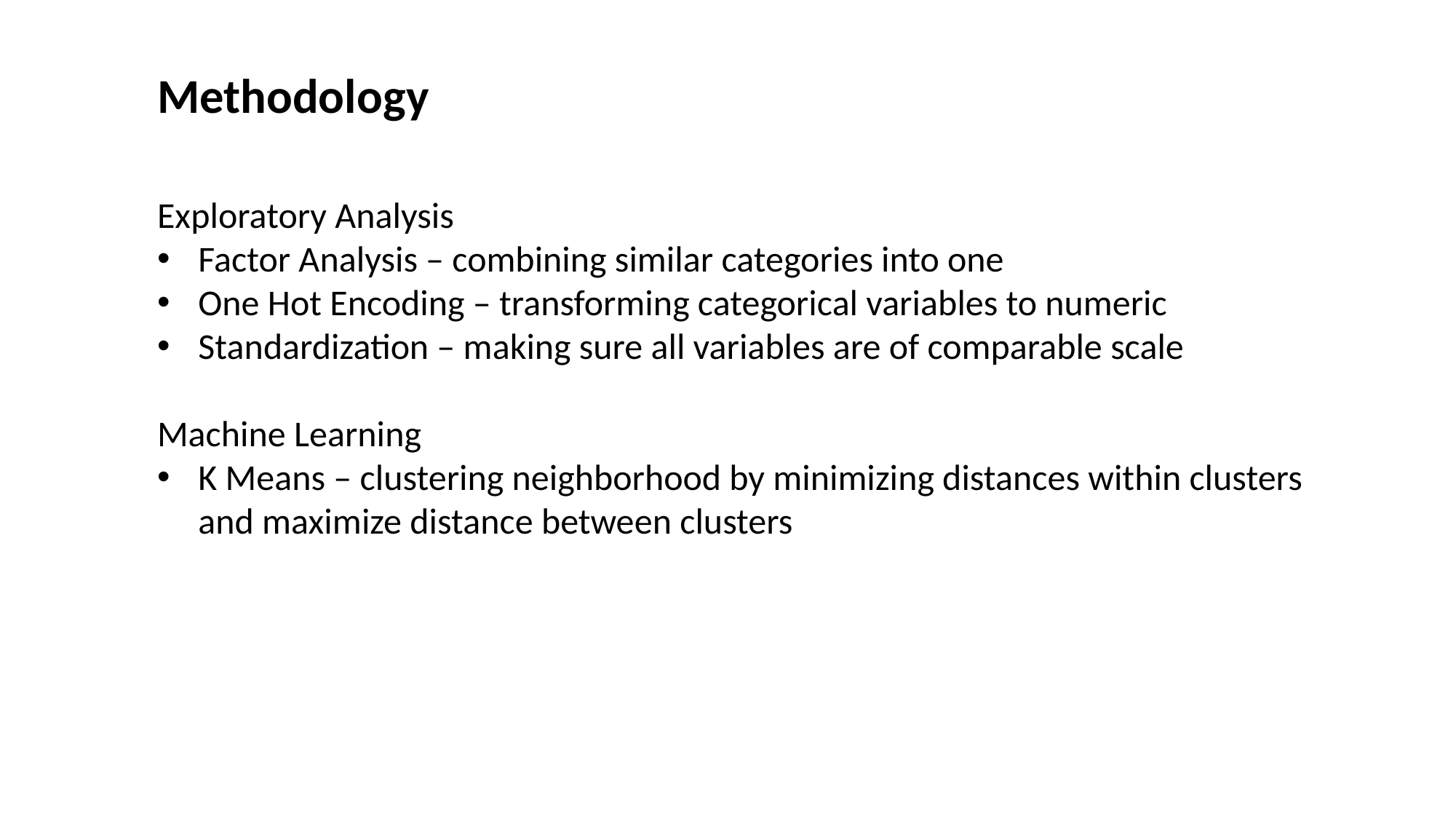

Methodology
Exploratory Analysis
Factor Analysis – combining similar categories into one
One Hot Encoding – transforming categorical variables to numeric
Standardization – making sure all variables are of comparable scale

Machine Learning
K Means – clustering neighborhood by minimizing distances within clusters and maximize distance between clusters